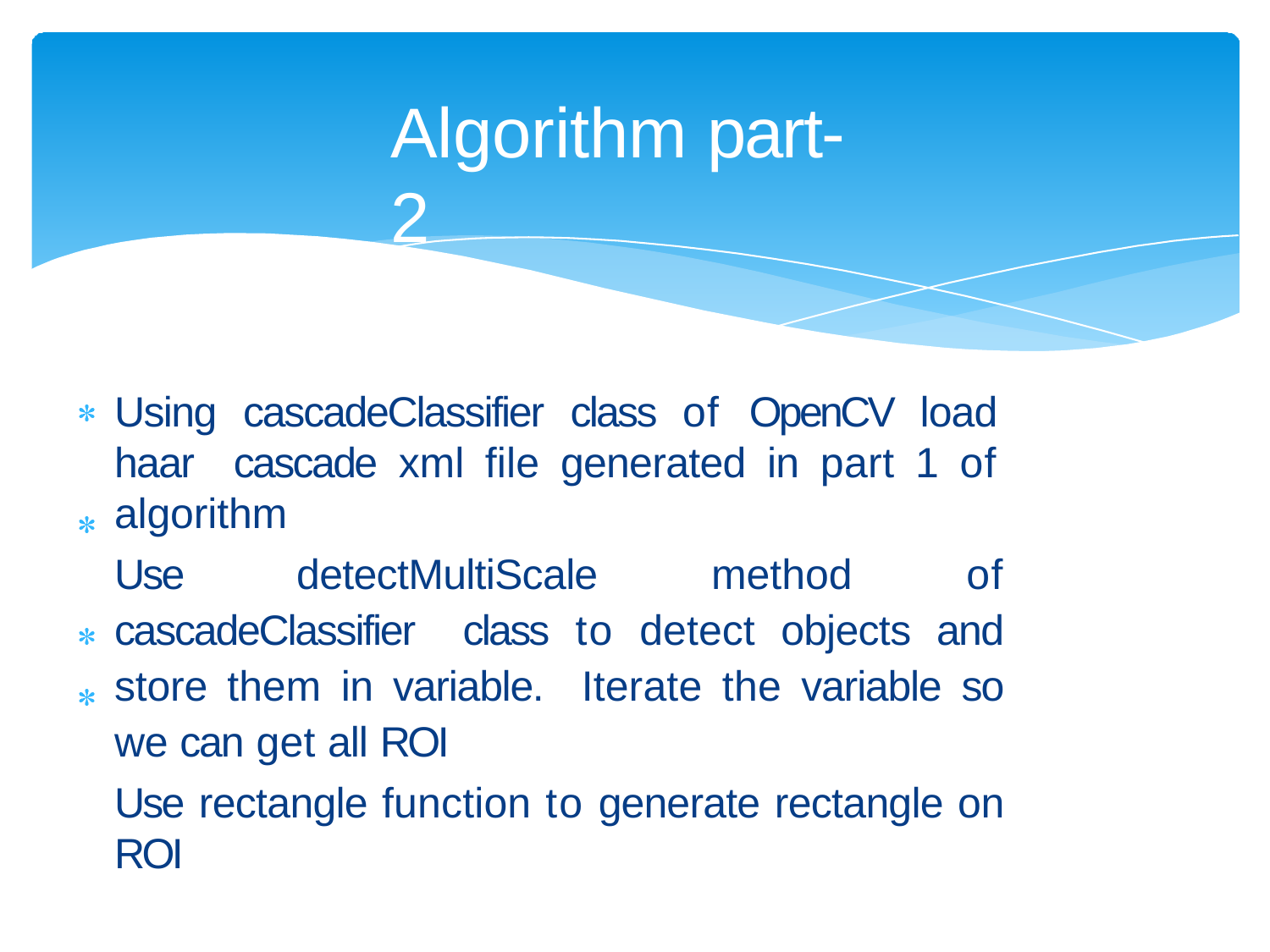

# Algorithm part-2
Using cascadeClassifier class of OpenCV load haar  cascade xml file generated in part 1 of algorithm
Use detectMultiScale method of cascadeClassifier  class to detect objects and store them in variable.  Iterate the variable so we can get all ROI
Use rectangle function to generate rectangle on ROI